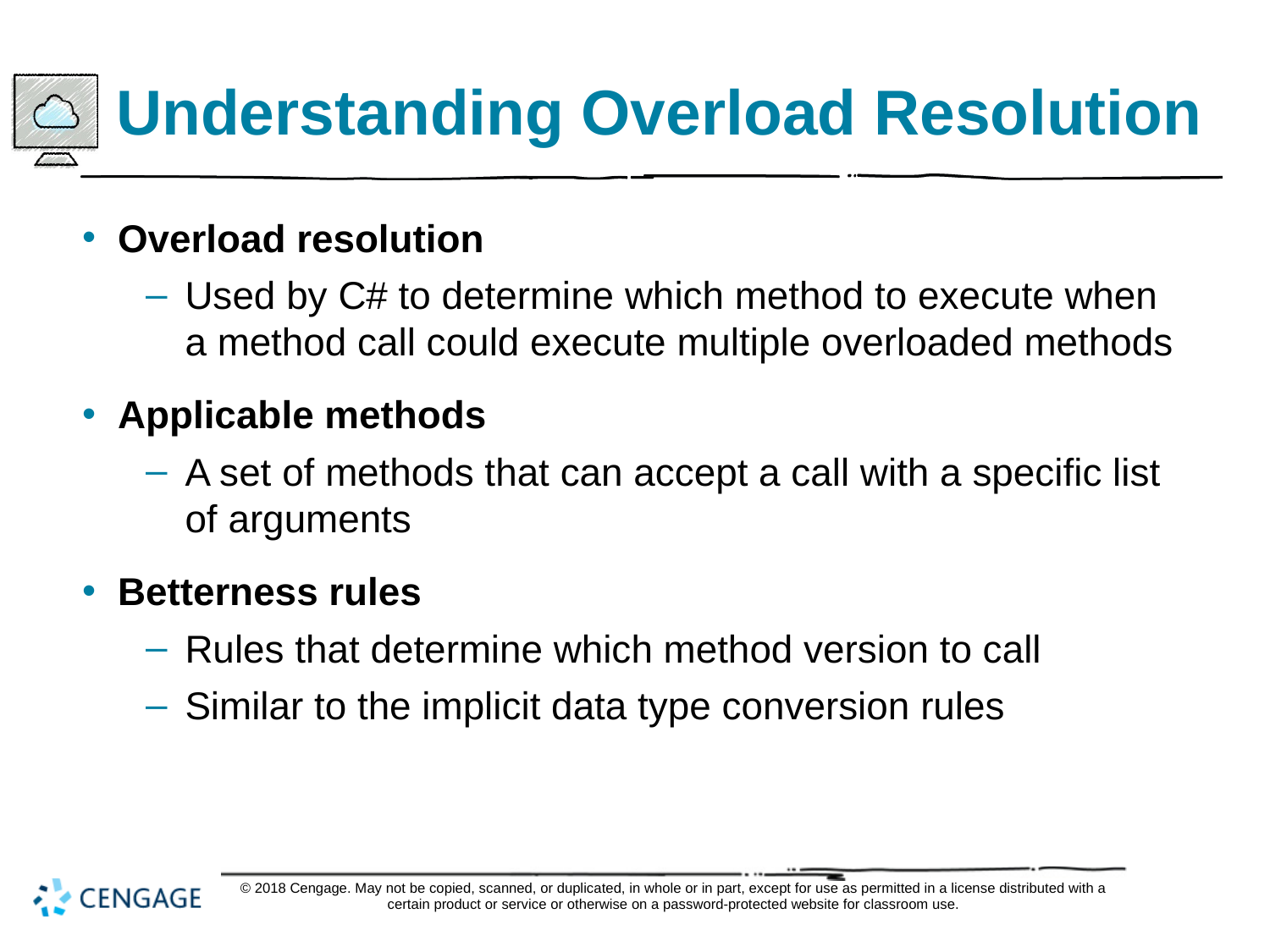

# Understanding Overload Resolution
Overload resolution
Used by C# to determine which method to execute when a method call could execute multiple overloaded methods
Applicable methods
A set of methods that can accept a call with a specific list of arguments
Betterness rules
Rules that determine which method version to call
Similar to the implicit data type conversion rules
© 2018 Cengage. May not be copied, scanned, or duplicated, in whole or in part, except for use as permitted in a license distributed with a certain product or service or otherwise on a password-protected website for classroom use.